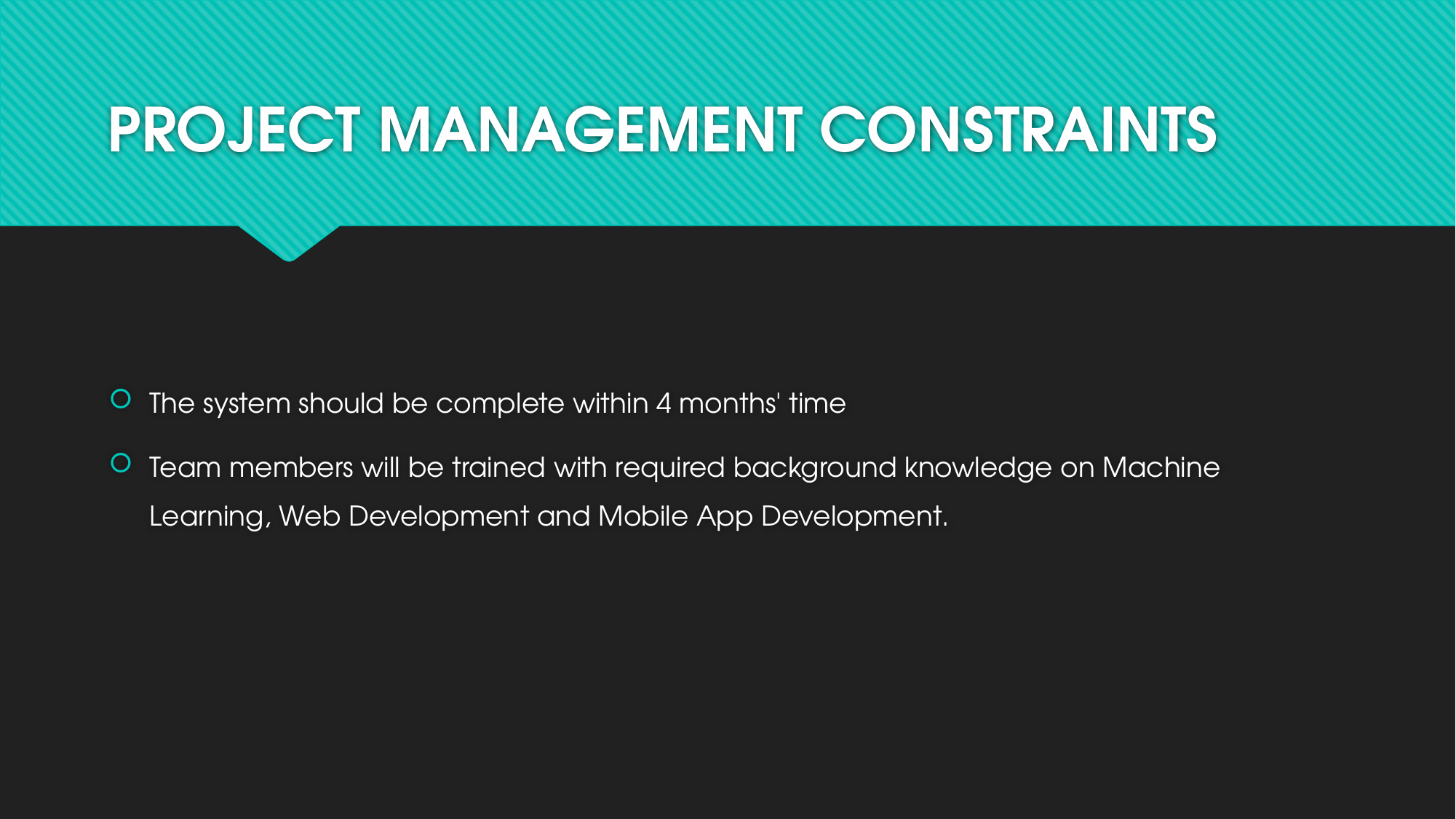

# PROJECT MANAGEMENT CONSTRAINTS
The system should be complete within 4 months' time
Team members will be trained with required background knowledge on Machine Learning, Web Development and Mobile App Development.